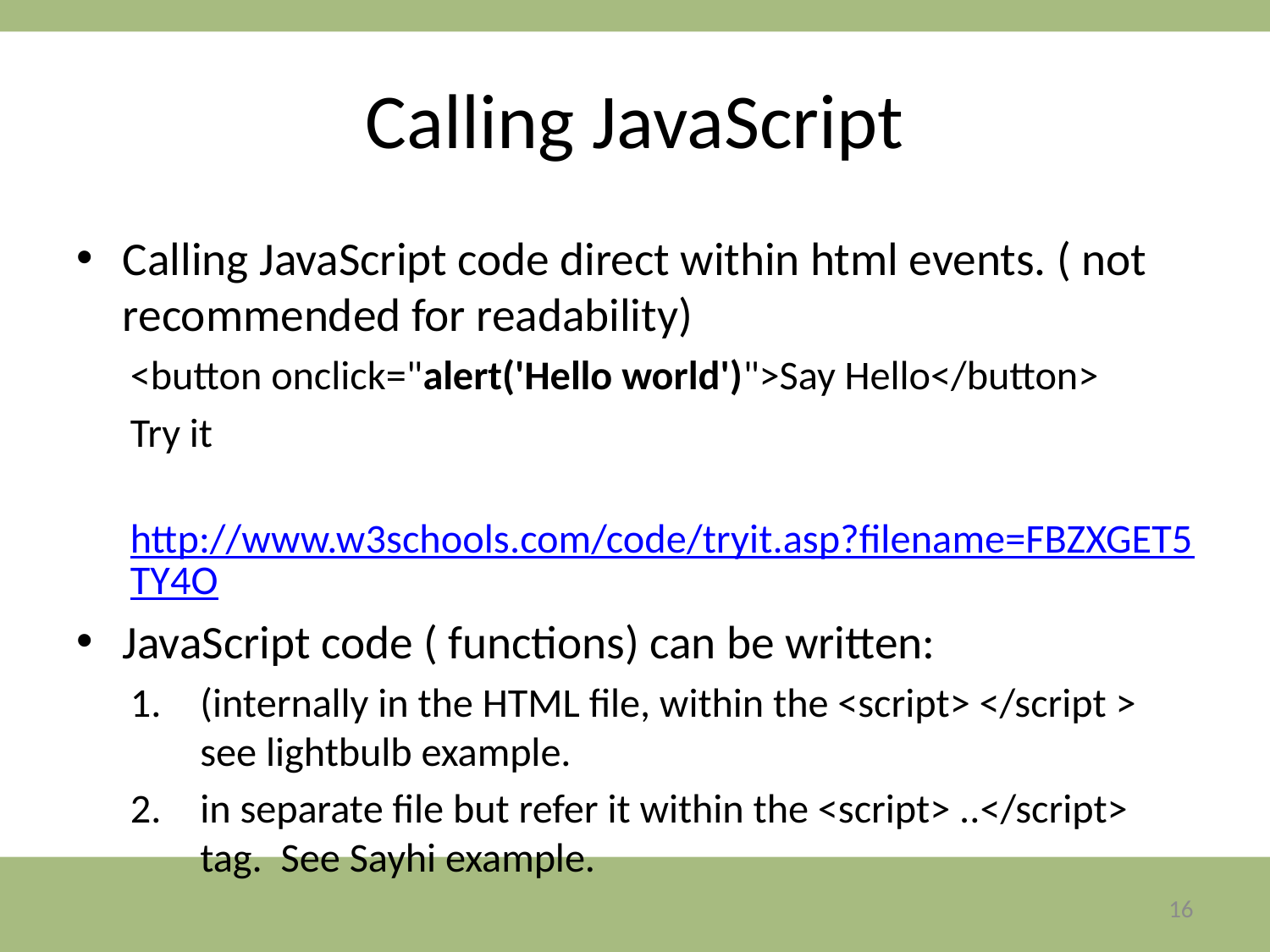

# Calling JavaScript
Calling JavaScript code direct within html events. ( not recommended for readability)
<button onclick="alert('Hello world')">Say Hello</button>
Try it
 http://www.w3schools.com/code/tryit.asp?filename=FBZXGET5TY4O
JavaScript code ( functions) can be written:
(internally in the HTML file, within the <script> </script > see lightbulb example.
in separate file but refer it within the <script> ..</script> tag.  See Sayhi example.
16